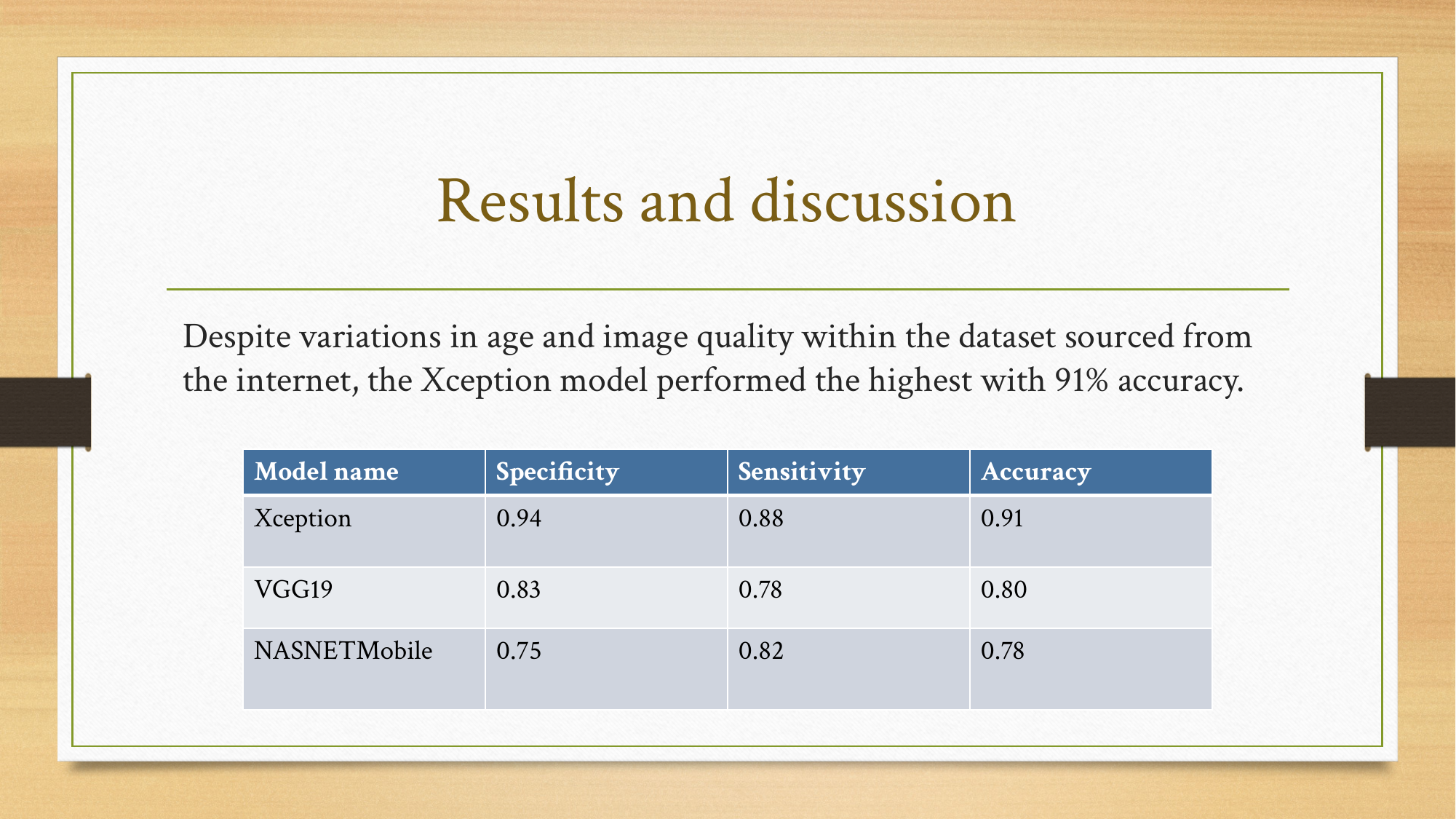

# Results and discussion
Despite variations in age and image quality within the dataset sourced from the internet, the Xception model performed the highest with 91% accuracy.
| Model name | Specificity | Sensitivity | Accuracy |
| --- | --- | --- | --- |
| Xception | 0.94 | 0.88 | 0.91 |
| VGG19 | 0.83 | 0.78 | 0.80 |
| NASNETMobile | 0.75 | 0.82 | 0.78 |